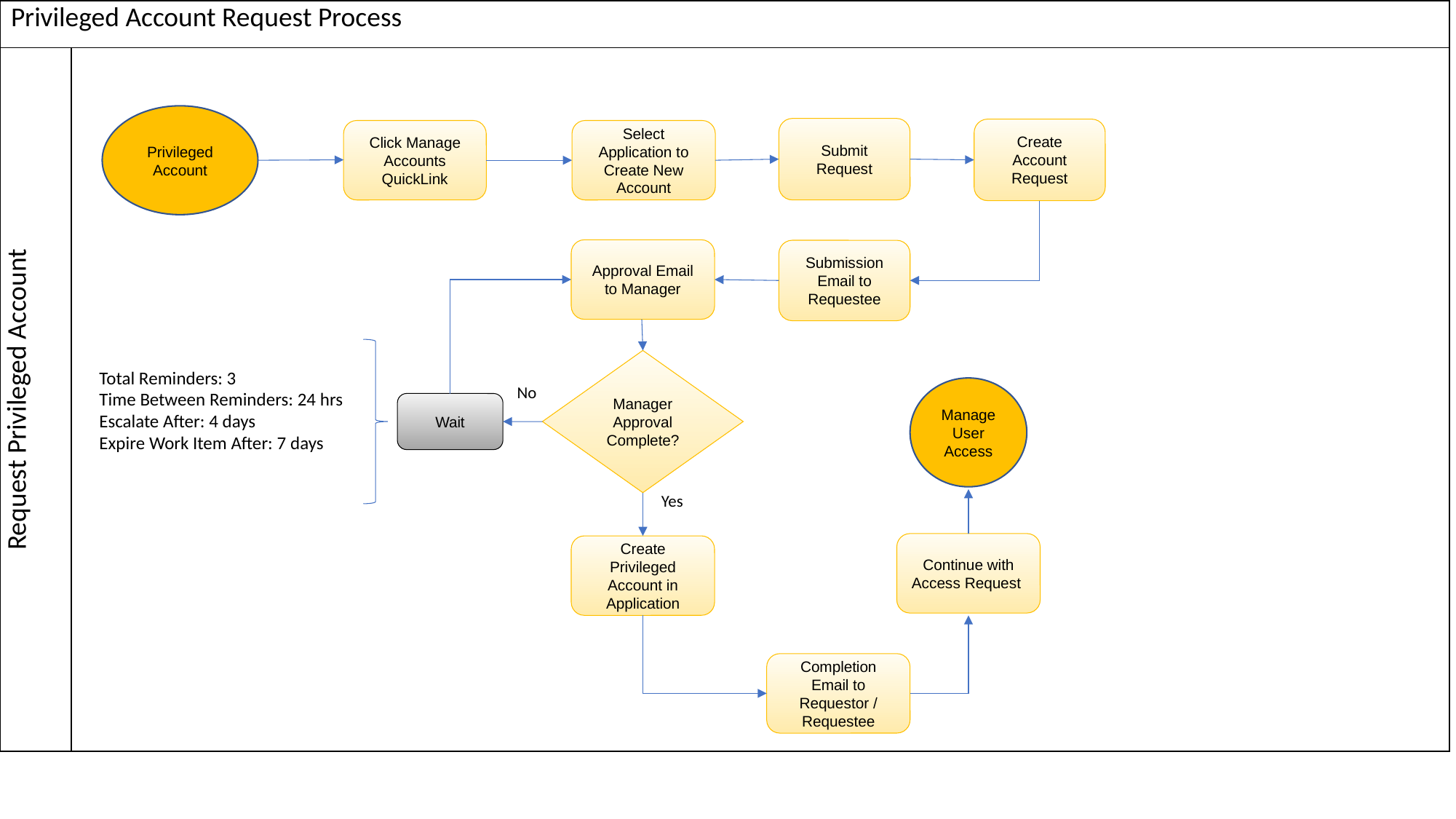

| Privileged Account Request Process |  |
| --- | --- |
| Request Privileged Account |  |
Privileged Account
Submit Request
Create Account Request
Click Manage Accounts QuickLink
Select Application to Create New Account
Approval Email to Manager
Submission Email to Requestee

Manager Approval Complete?
Total Reminders: 3
Time Between Reminders: 24 hrs
Escalate After: 4 days
Expire Work Item After: 7 days
No
Manage User Access
Wait
Yes
Continue with Access Request
Create Privileged Account in Application
Completion Email to Requestor / Requestee